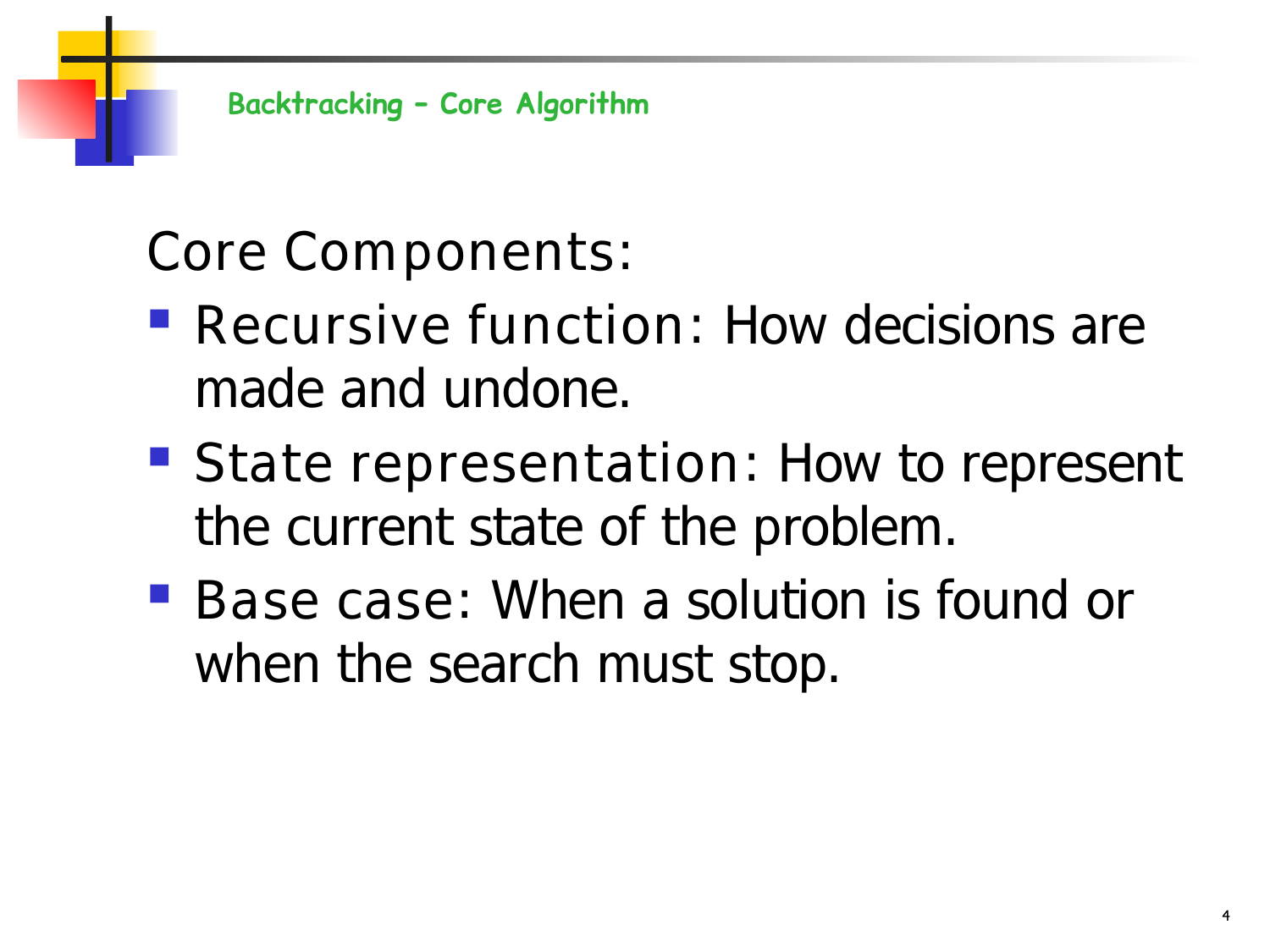

Backtracking – Core Algorithm
Core Components:
Recursive function: How decisions are made and undone.
State representation: How to represent the current state of the problem.
Base case: When a solution is found or when the search must stop.
4